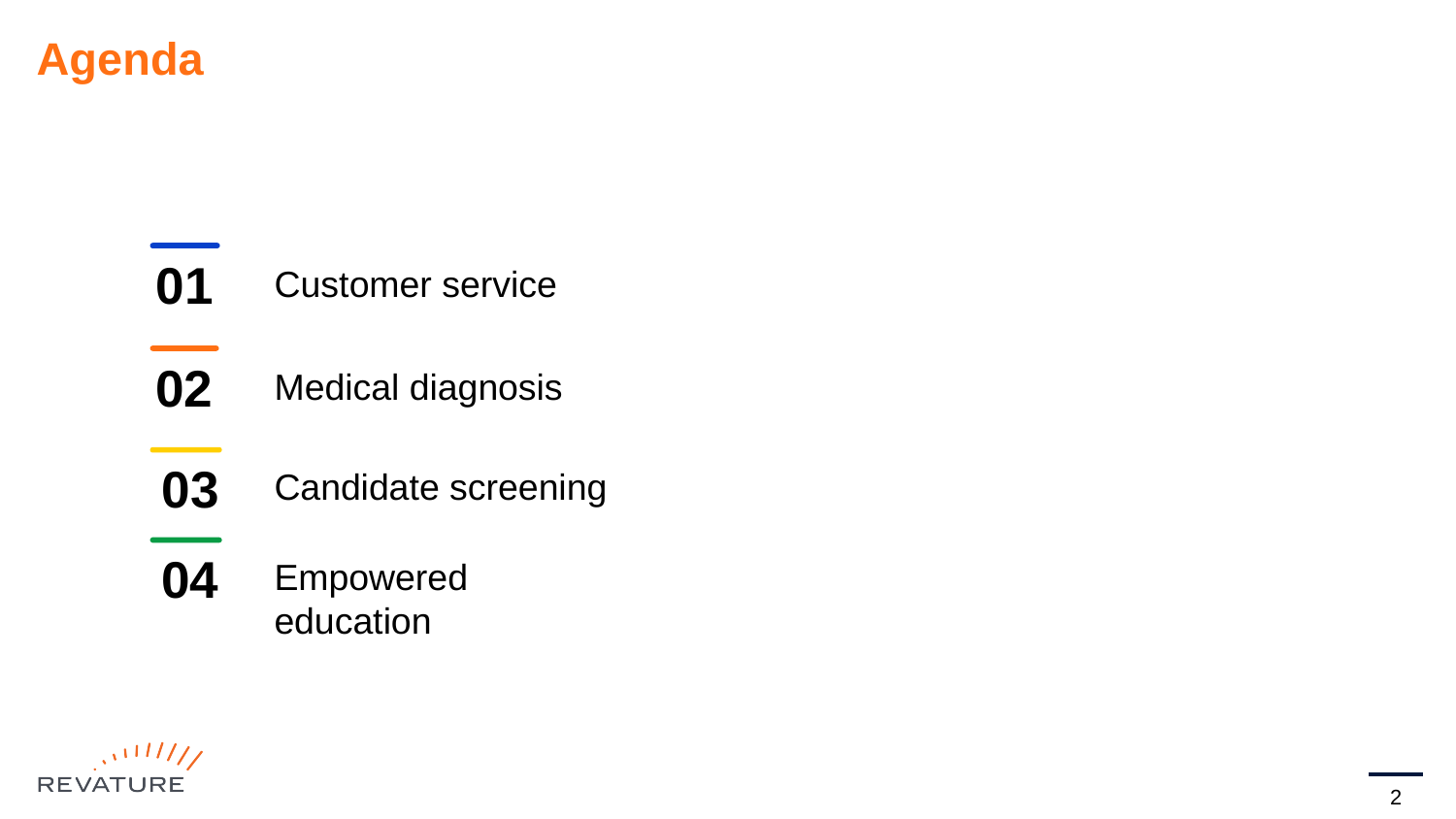

# Agenda

01
Customer service

02
Medical diagnosis

03
Candidate screening

04
Empowered education